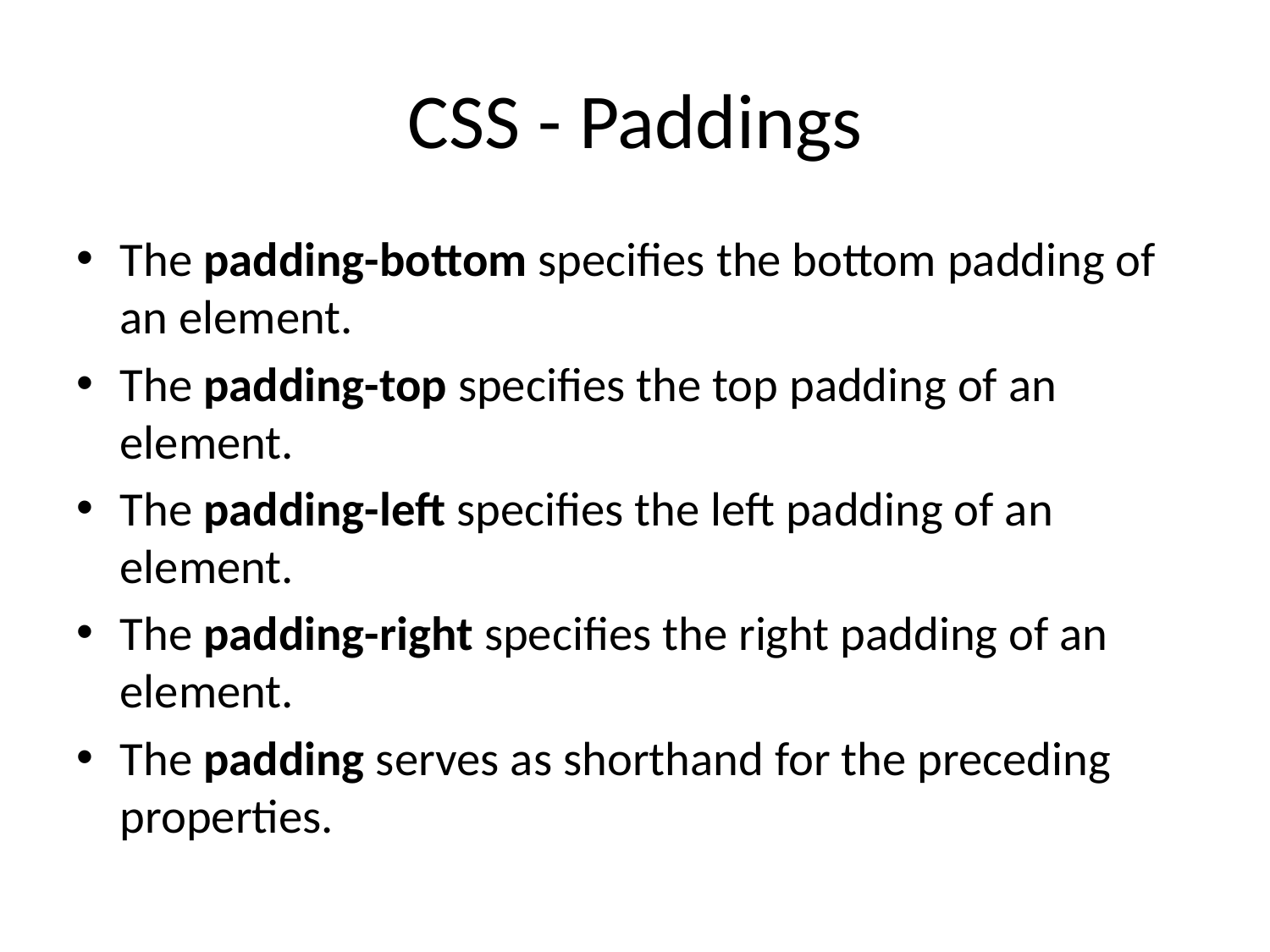

# CSS - Paddings
The padding-bottom specifies the bottom padding of an element.
The padding-top specifies the top padding of an element.
The padding-left specifies the left padding of an element.
The padding-right specifies the right padding of an element.
The padding serves as shorthand for the preceding properties.